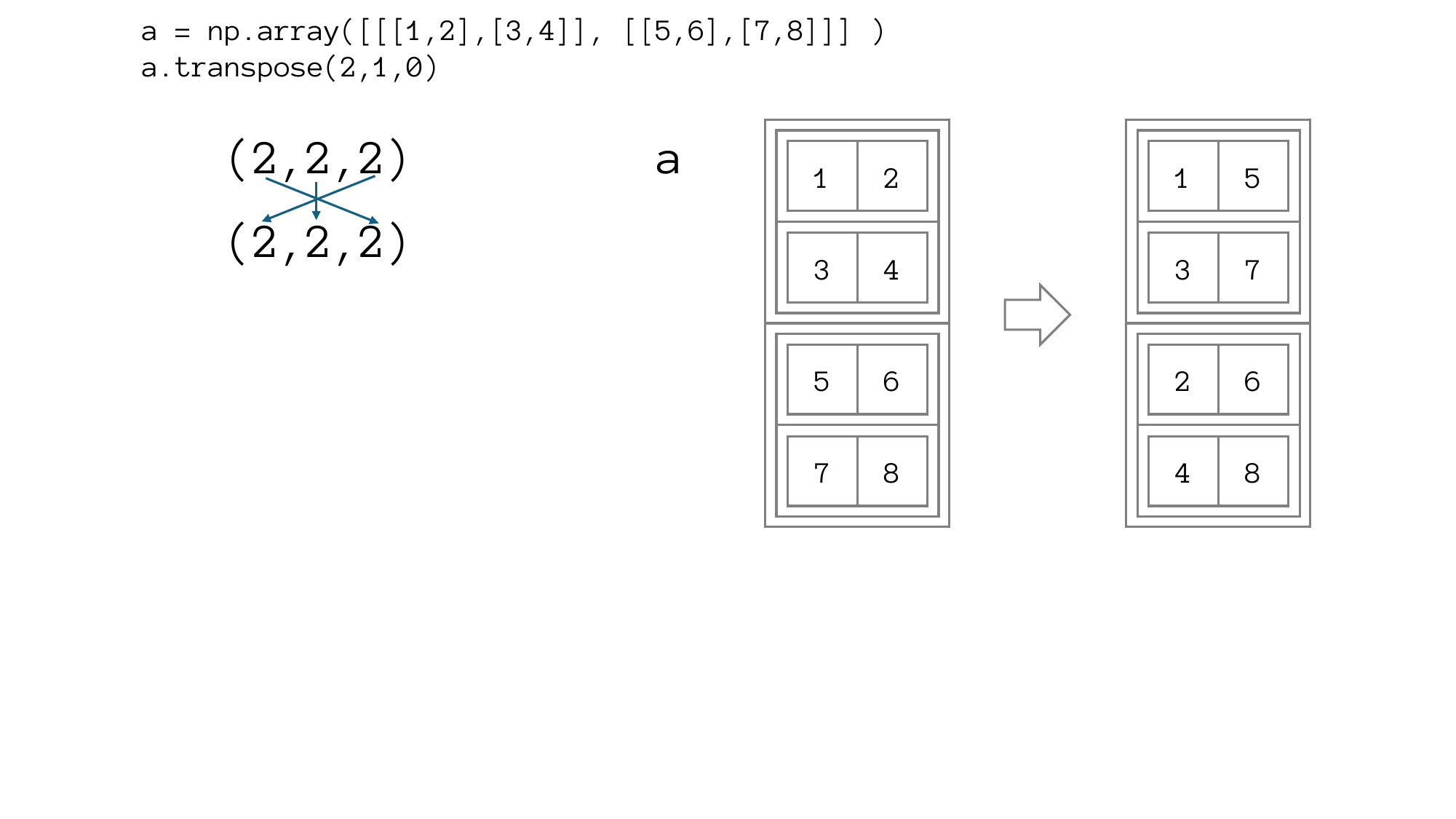

a = np.array([[[1,2],[3,4]], [[5,6],[7,8]]] )
a.transpose(2,1,0)
(2,2,2)
a

1
2
1
5
(2,2,2)

3
4
3
7

5
6
2
6

7
8
4
8